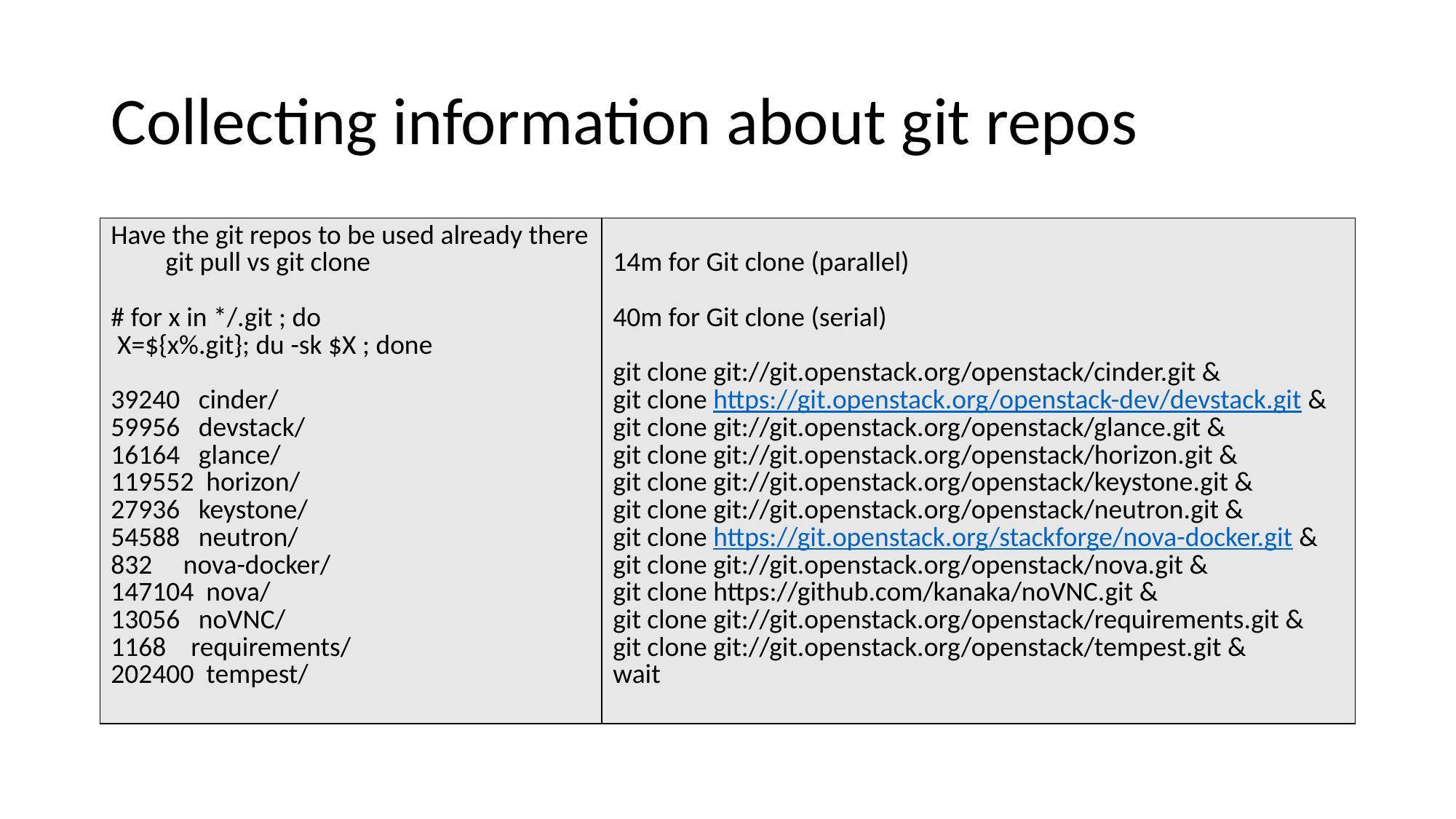

# Collecting information about git repos
| Have the git repos to be used already there git pull vs git clone # for x in \*/.git ; do X=${x%.git}; du -sk $X ; done 39240 cinder/ 59956 devstack/ 16164 glance/ 119552 horizon/ 27936 keystone/ 54588 neutron/ 832 nova-docker/ 147104 nova/ 13056 noVNC/ 1168 requirements/ 202400 tempest/ | 14m for Git clone (parallel) 40m for Git clone (serial) git clone git://git.openstack.org/openstack/cinder.git & git clone https://git.openstack.org/openstack-dev/devstack.git & git clone git://git.openstack.org/openstack/glance.git & git clone git://git.openstack.org/openstack/horizon.git & git clone git://git.openstack.org/openstack/keystone.git & git clone git://git.openstack.org/openstack/neutron.git & git clone https://git.openstack.org/stackforge/nova-docker.git & git clone git://git.openstack.org/openstack/nova.git & git clone https://github.com/kanaka/noVNC.git & git clone git://git.openstack.org/openstack/requirements.git & git clone git://git.openstack.org/openstack/tempest.git & wait |
| --- | --- |